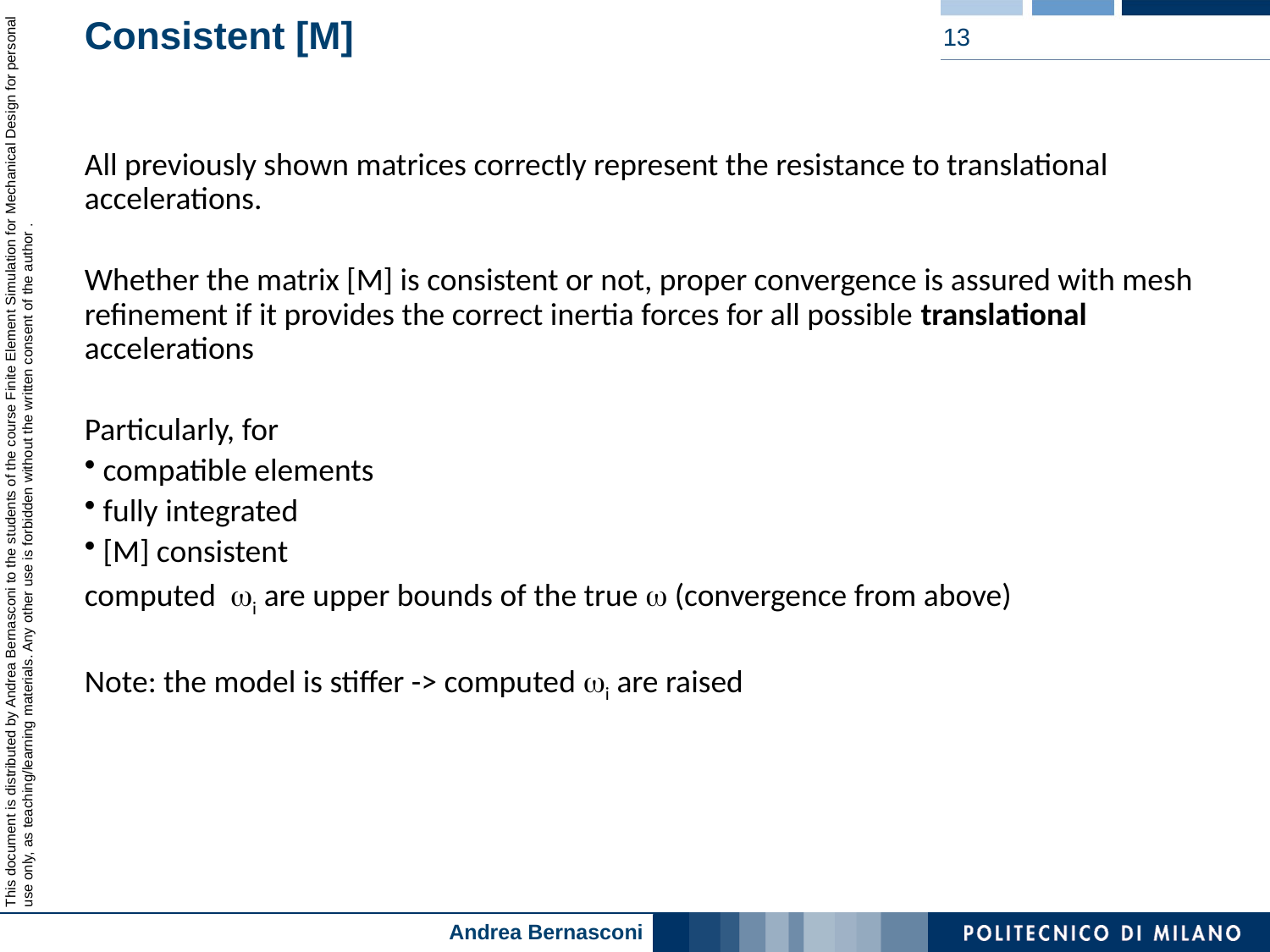

# Consistent [M]
13
All previously shown matrices correctly represent the resistance to translational accelerations.

Whether the matrix [M] is consistent or not, proper convergence is assured with mesh refinement if it provides the correct inertia forces for all possible translational accelerations

Particularly, for
 compatible elements
 fully integrated
 [M] consistent
computed  ωi are upper bounds of the true ω (convergence from above)

Note: the model is stiffer -> computed ωi are raised